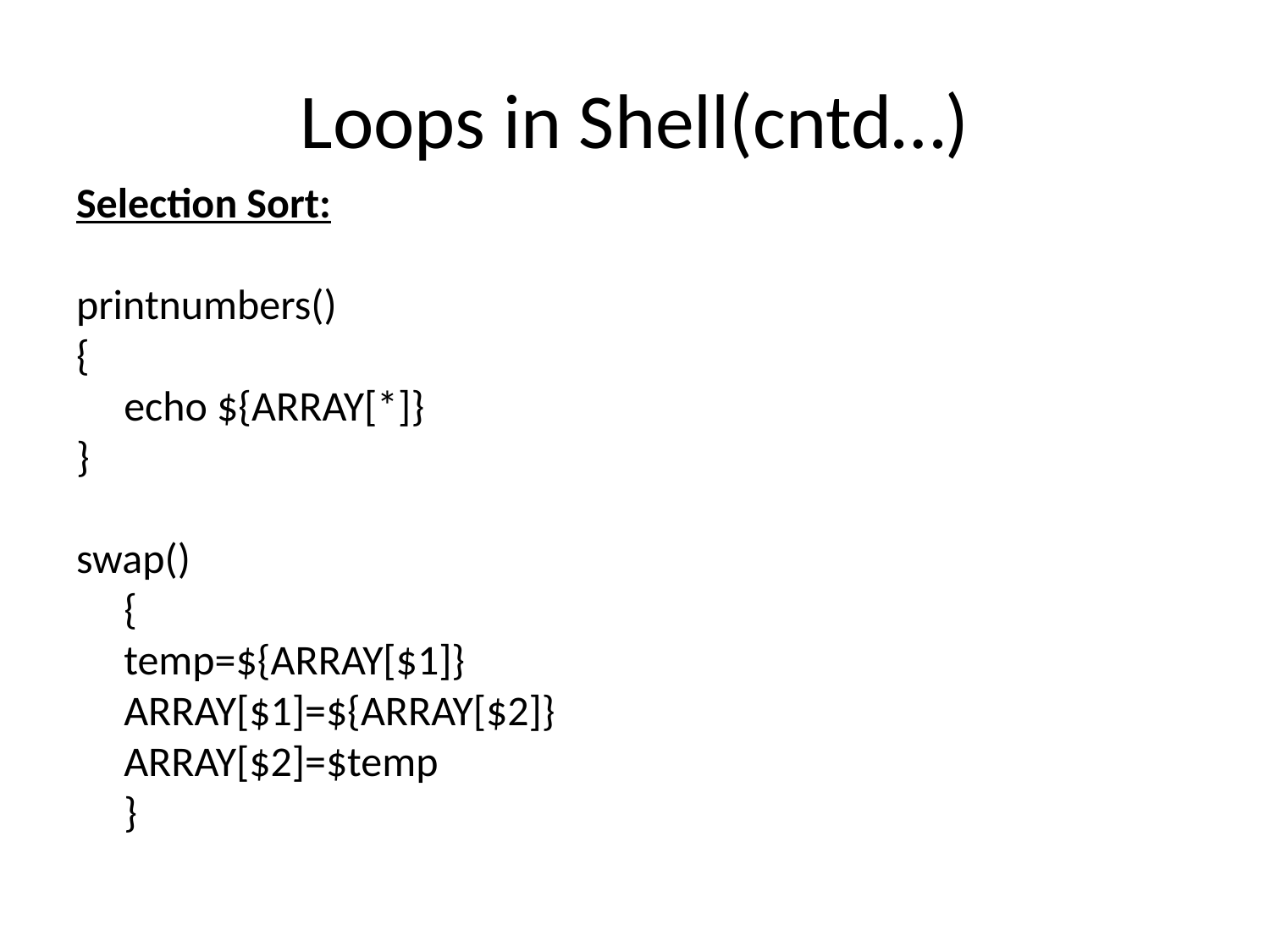

# Loops in Shell(cntd…)
Selection Sort:

printnumbers()
{
	echo ${ARRAY[*]}
}

swap()
{
temp=${ARRAY[$1]}
ARRAY[$1]=${ARRAY[$2]}
ARRAY[$2]=$temp
}